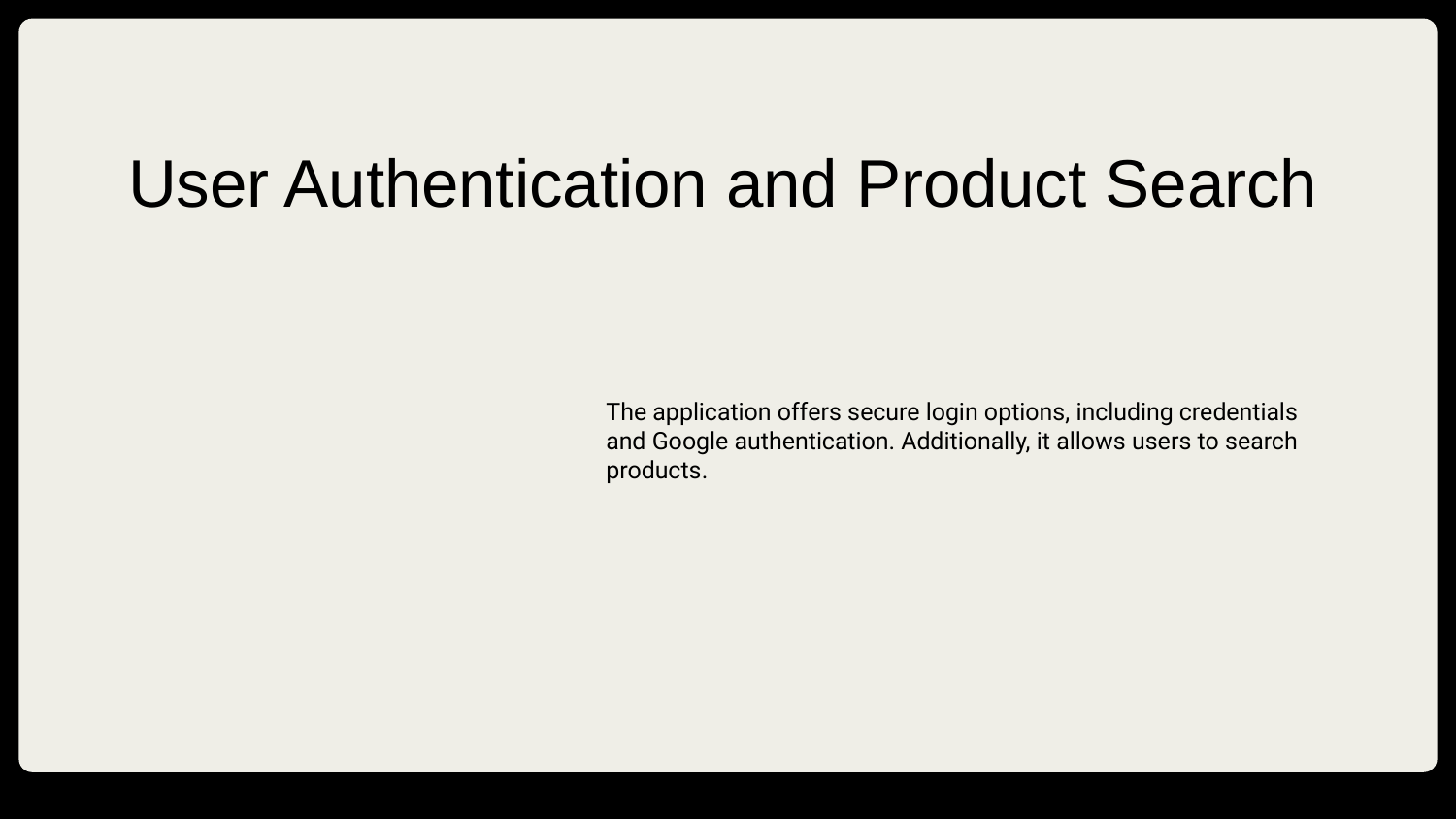

# User Authentication and Product Search
The application offers secure login options, including credentials and Google authentication. Additionally, it allows users to search products.
DD/MM/YYYY
Feature Name/Product
Your Company Name